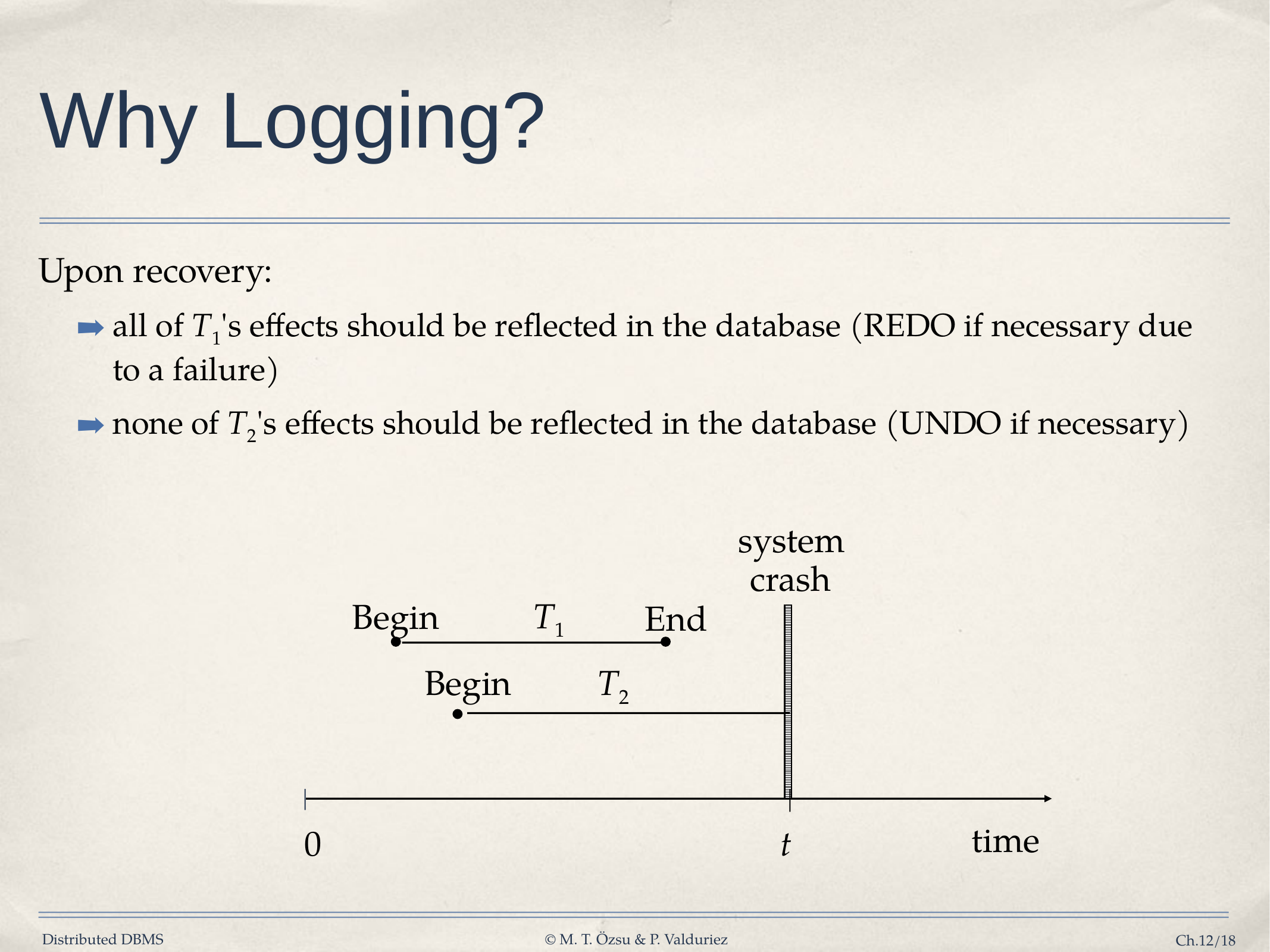

# Why Logging?
Upon recovery:
all of T1's effects should be reflected in the database (REDO if necessary due to a failure)
none of T2's effects should be reflected in the database (UNDO if necessary)
system
crash
T1
Begin
End

Begin
T2

time
0
t